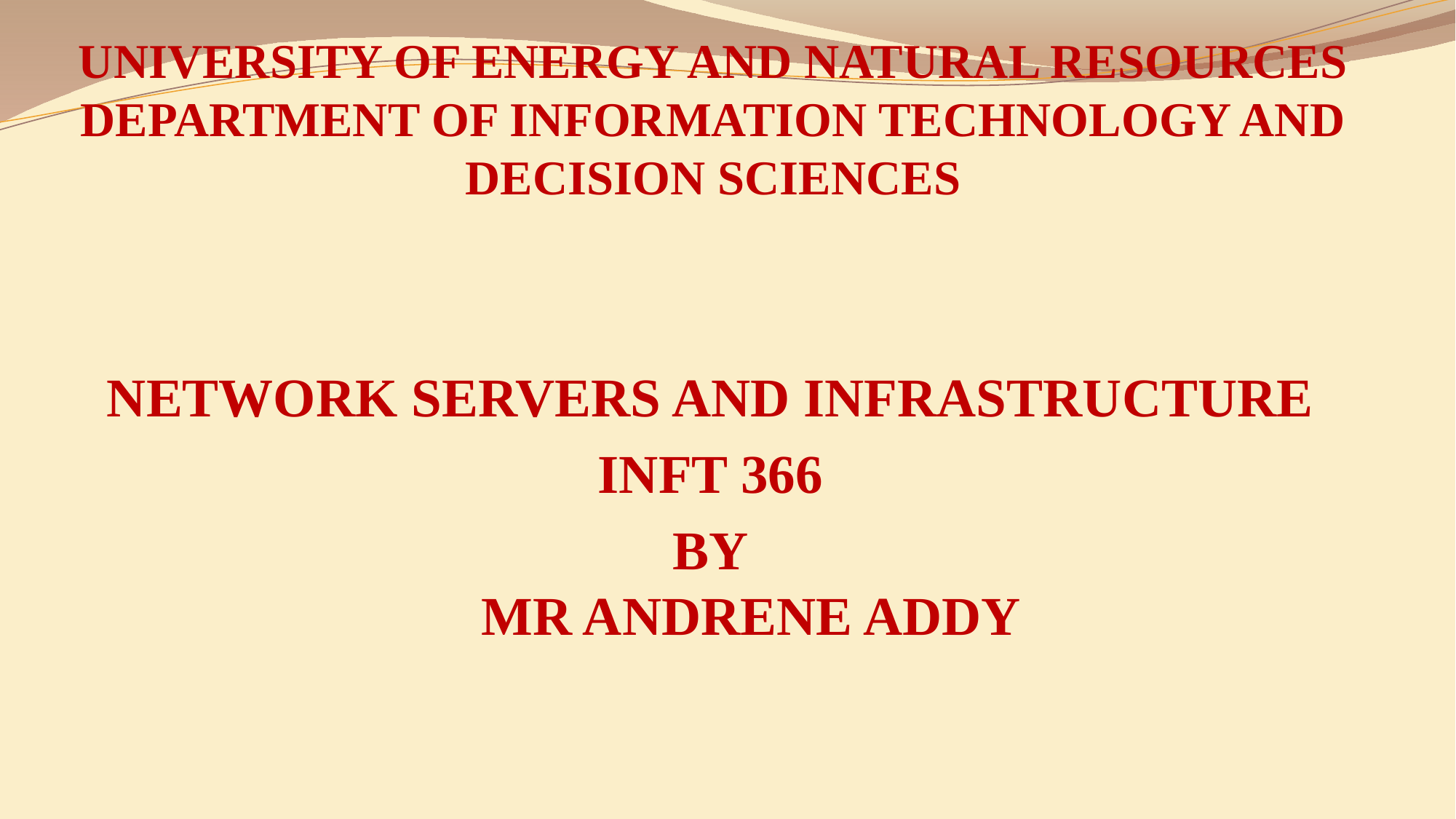

# UNIVERSITY OF ENERGY AND NATURAL RESOURCES DEPARTMENT OF INFORMATION TECHNOLOGY AND DECISION SCIENCES

NETWORK SERVERS AND INFRASTRUCTURE
INFT 366
BY
      MR ANDRENE ADDY